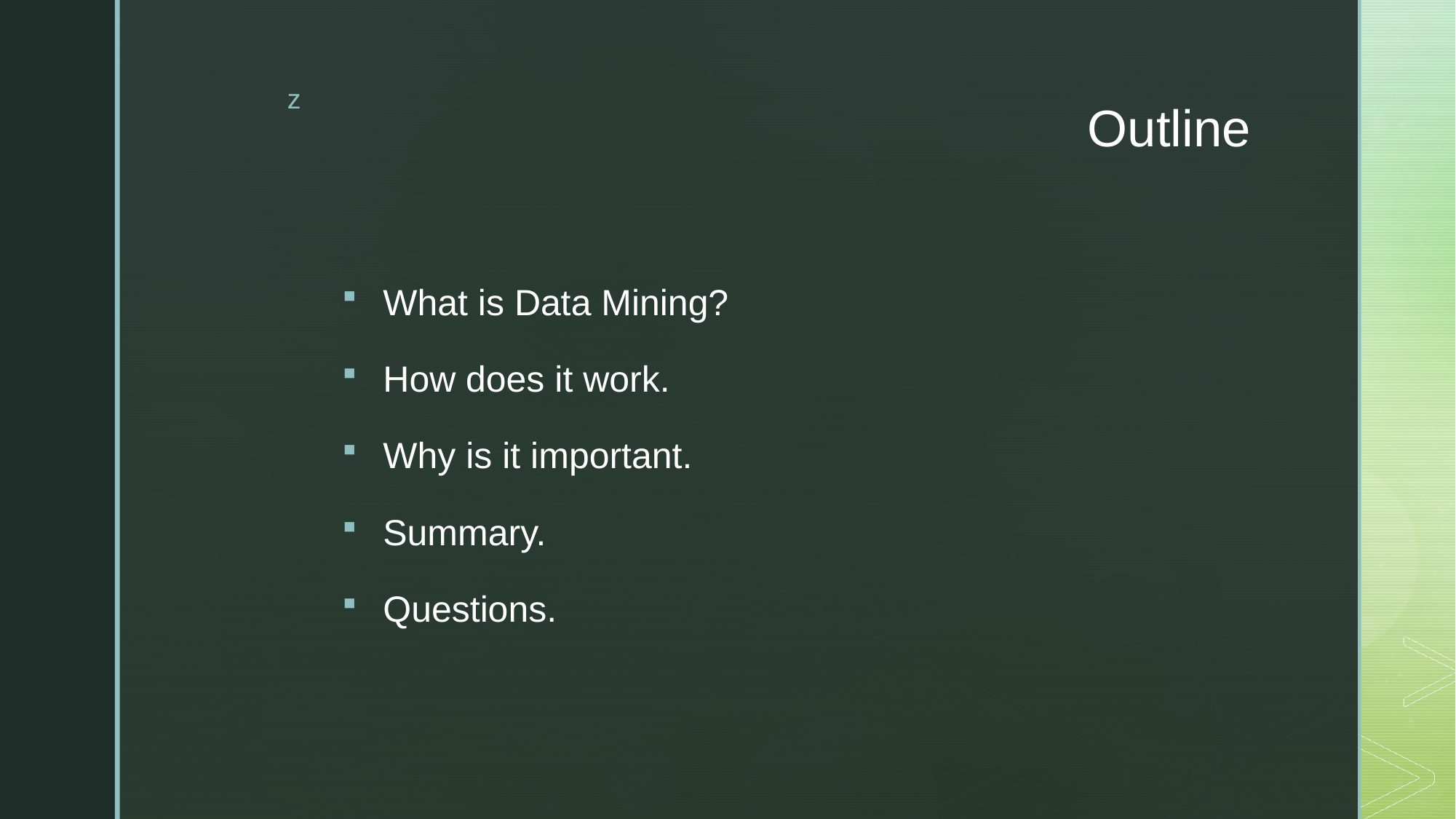

# Outline
What is Data Mining?
How does it work.
Why is it important.
Summary.
Questions.